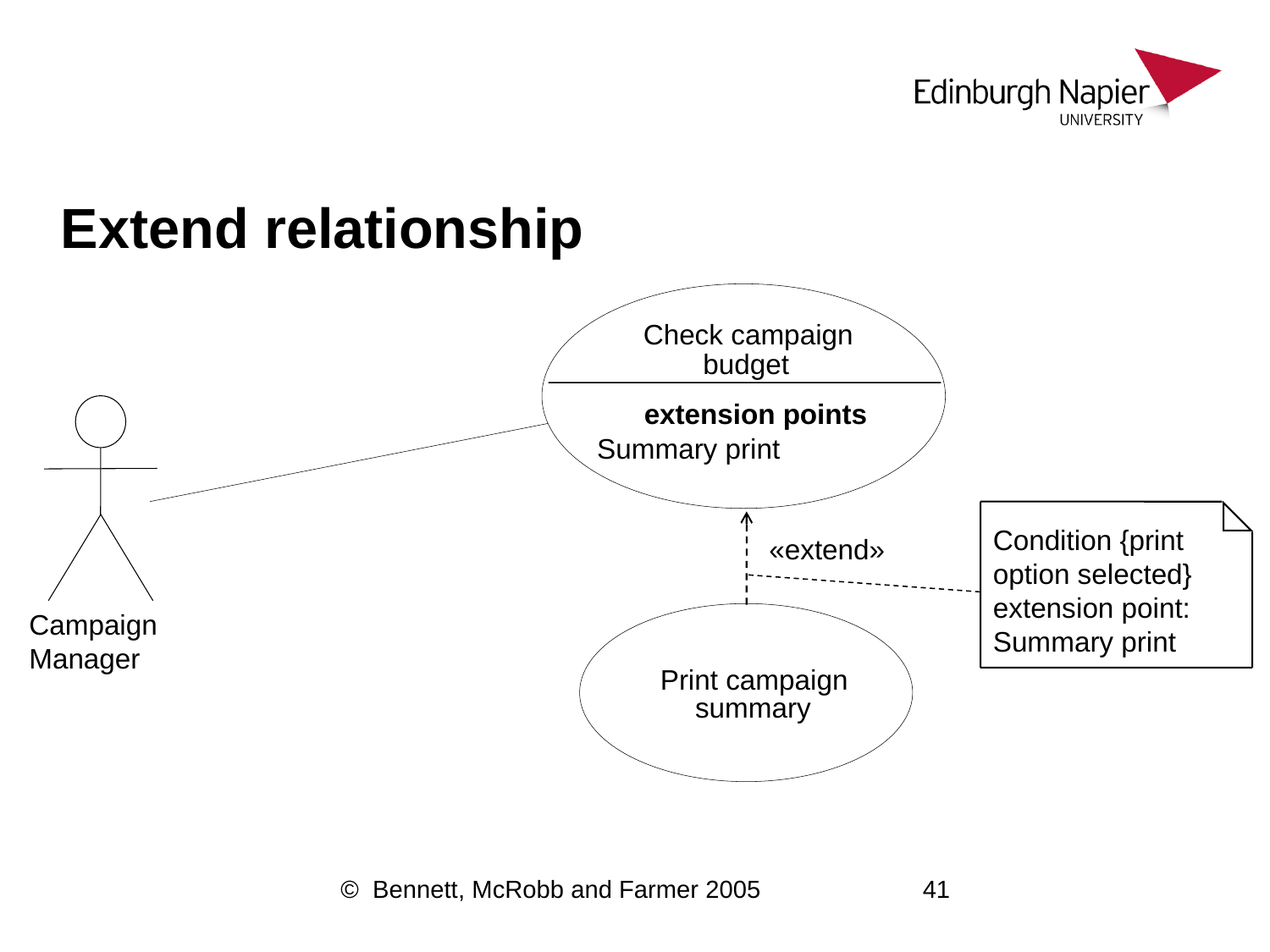

# Extend relationship

Check campaign
budget

extension points

Summary print

Condition {print
option selected}
extension point: Summary print
«extend»

Campaign
Manager
Print campaign

summary
©  Bennett, McRobb and Farmer 2005
41